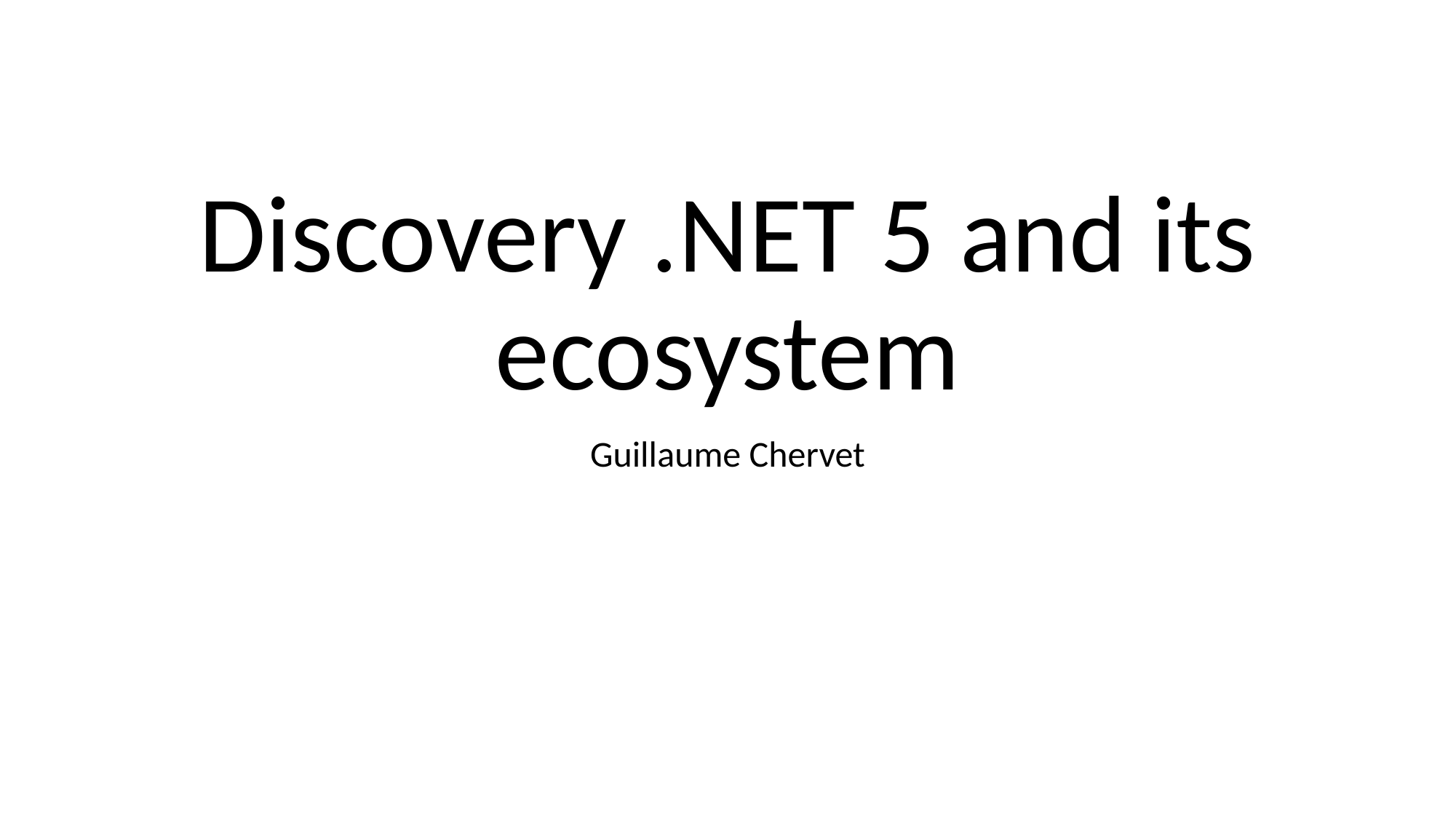

# Discovery .NET 5 and its ecosystem
Guillaume Chervet